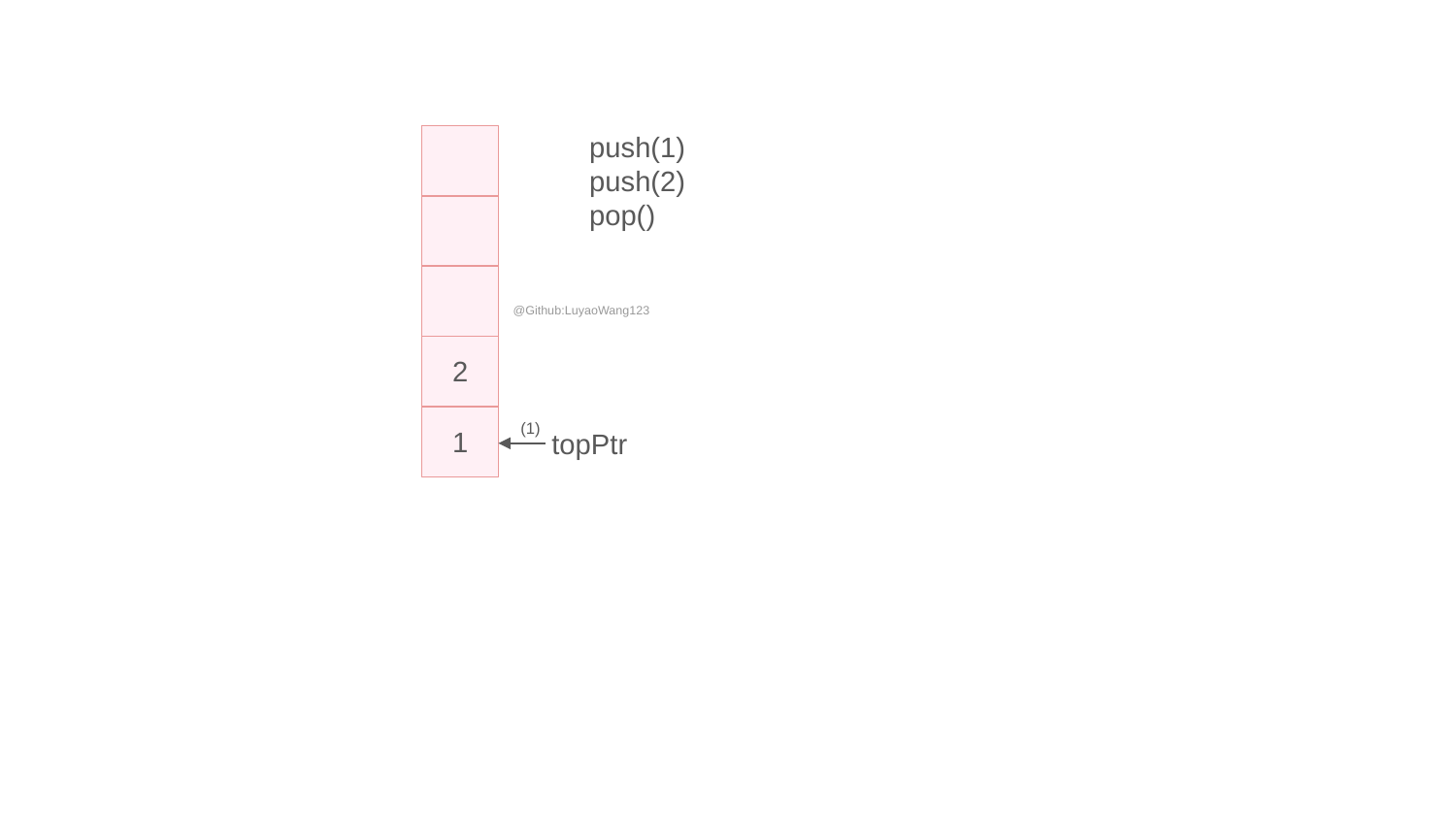

push(1)
push(2)
pop()

@Github:LuyaoWang123

2

(1)
1
topPtr